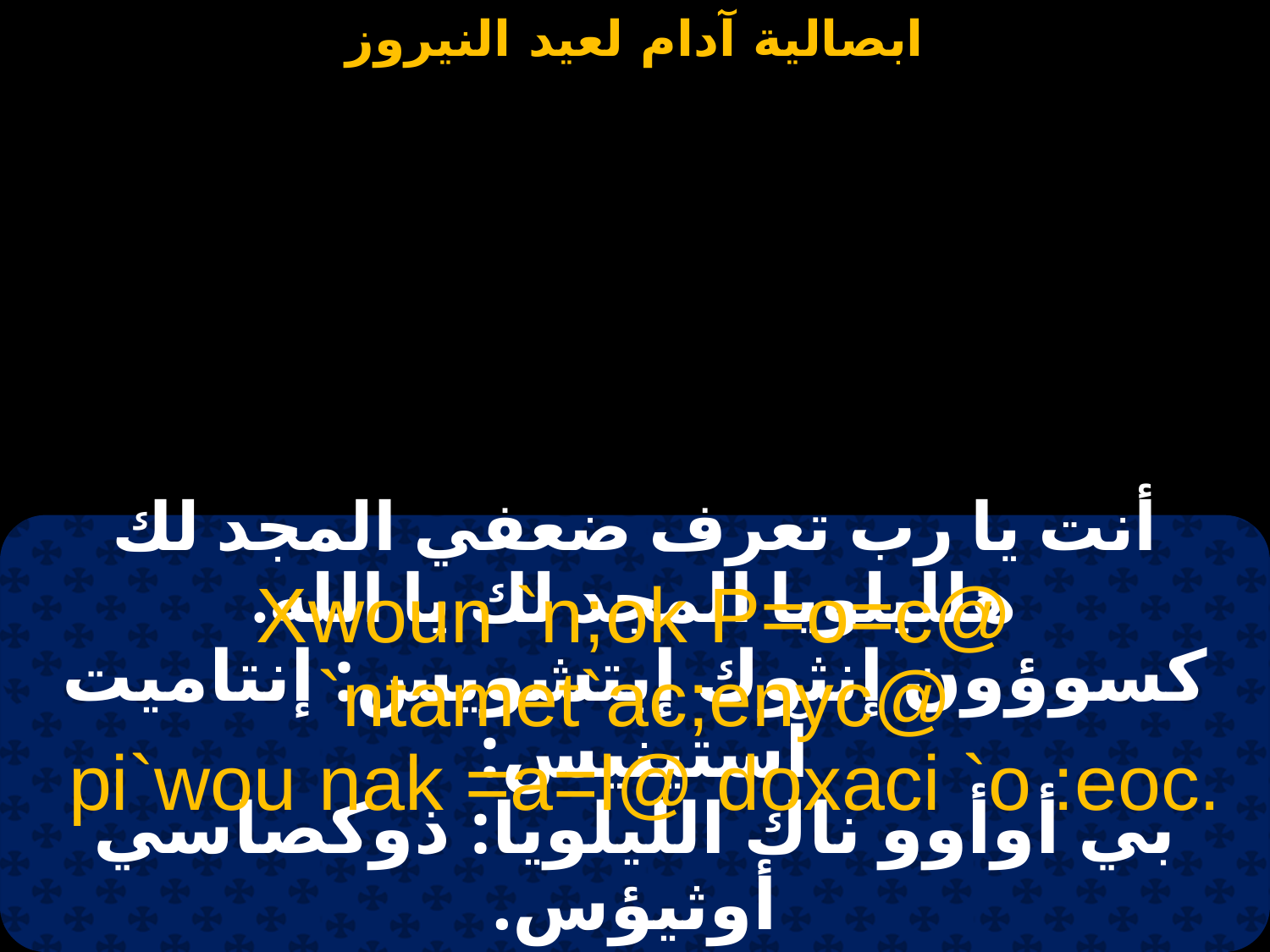

#
أنت يا رب تعرف ضعفي المجد لك هلليلويا المجد لك يا الله.
Xwoun `n;ok P=o=c@ `ntamet`ac;enyc@
 pi`wou nak =a=l@ doxaci `o :eoc.
كسوؤون إنثوك إبتشويس: إنتاميت آستينيس:
بي أوأوو ناك الليلويا: ذوكصاسي أوثيؤس.